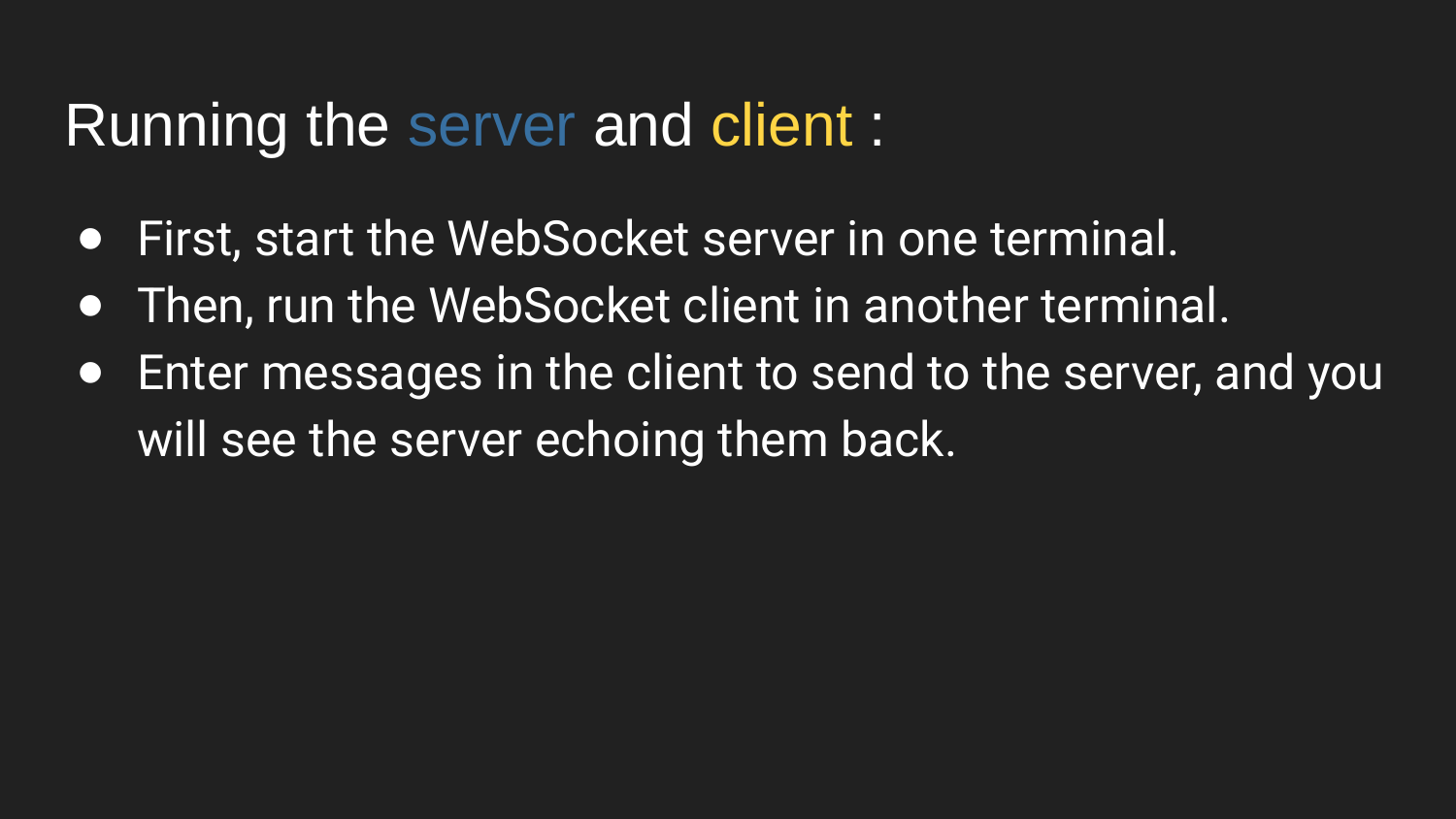

# Running the server and client :
First, start the WebSocket server in one terminal.
Then, run the WebSocket client in another terminal.
Enter messages in the client to send to the server, and you will see the server echoing them back.